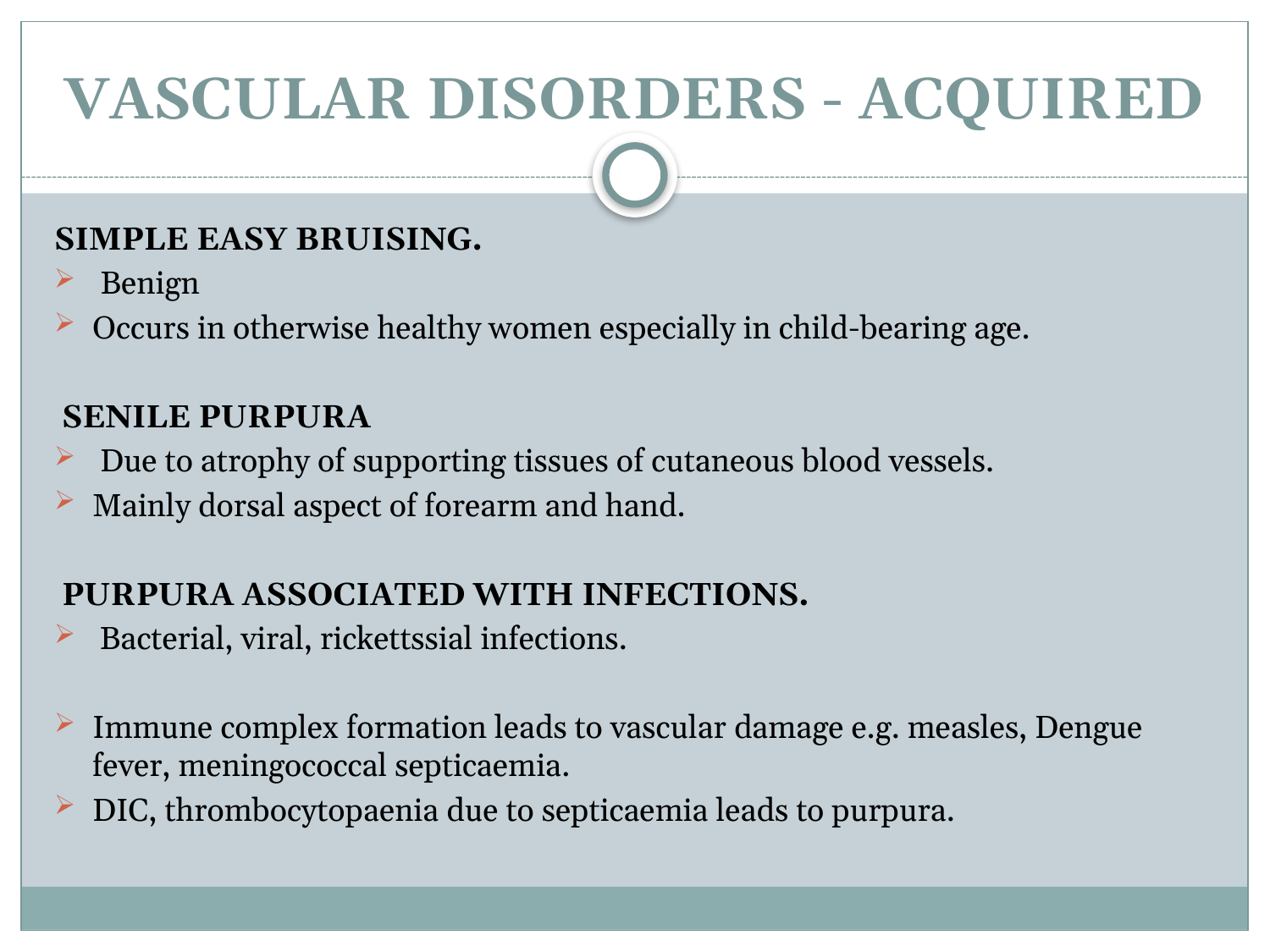

# VASCULAR DISORDERS - ACQUIRED
SIMPLE EASY BRUISING.
 Benign
Occurs in otherwise healthy women especially in child-bearing age.

 SENILE PURPURA
 Due to atrophy of supporting tissues of cutaneous blood vessels.
Mainly dorsal aspect of forearm and hand.

 PURPURA ASSOCIATED WITH INFECTIONS.
 Bacterial, viral, rickettssial infections.

Immune complex formation leads to vascular damage e.g. measles, Dengue fever, meningococcal septicaemia.
DIC, thrombocytopaenia due to septicaemia leads to purpura.